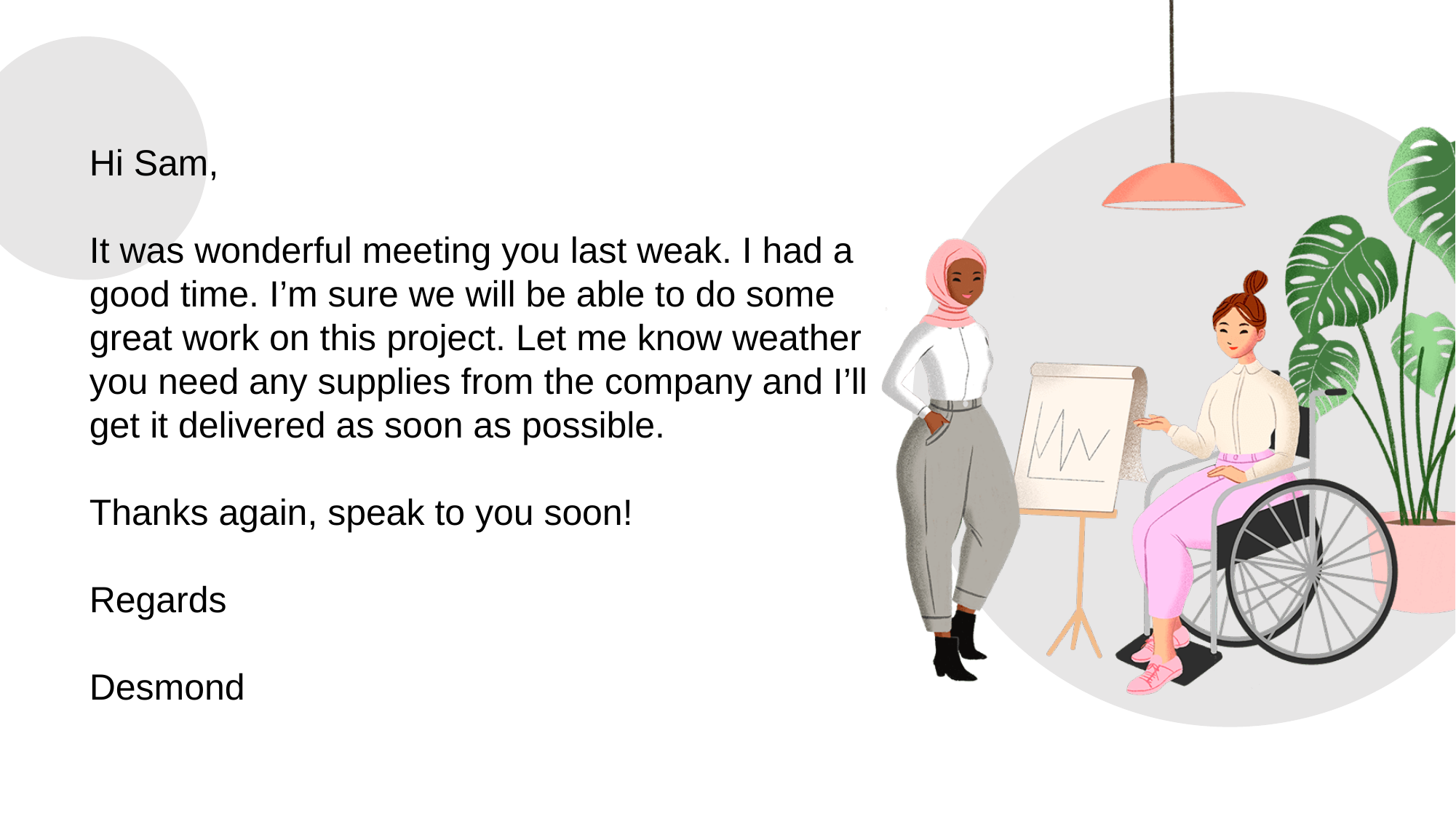

#
Hi Sam,

It was wonderful meeting you last weak. I had a good time. I’m sure we will be able to do some great work on this project. Let me know weather you need any supplies from the company and I’ll get it delivered as soon as possible.

Thanks again, speak to you soon!

Regards

Desmond